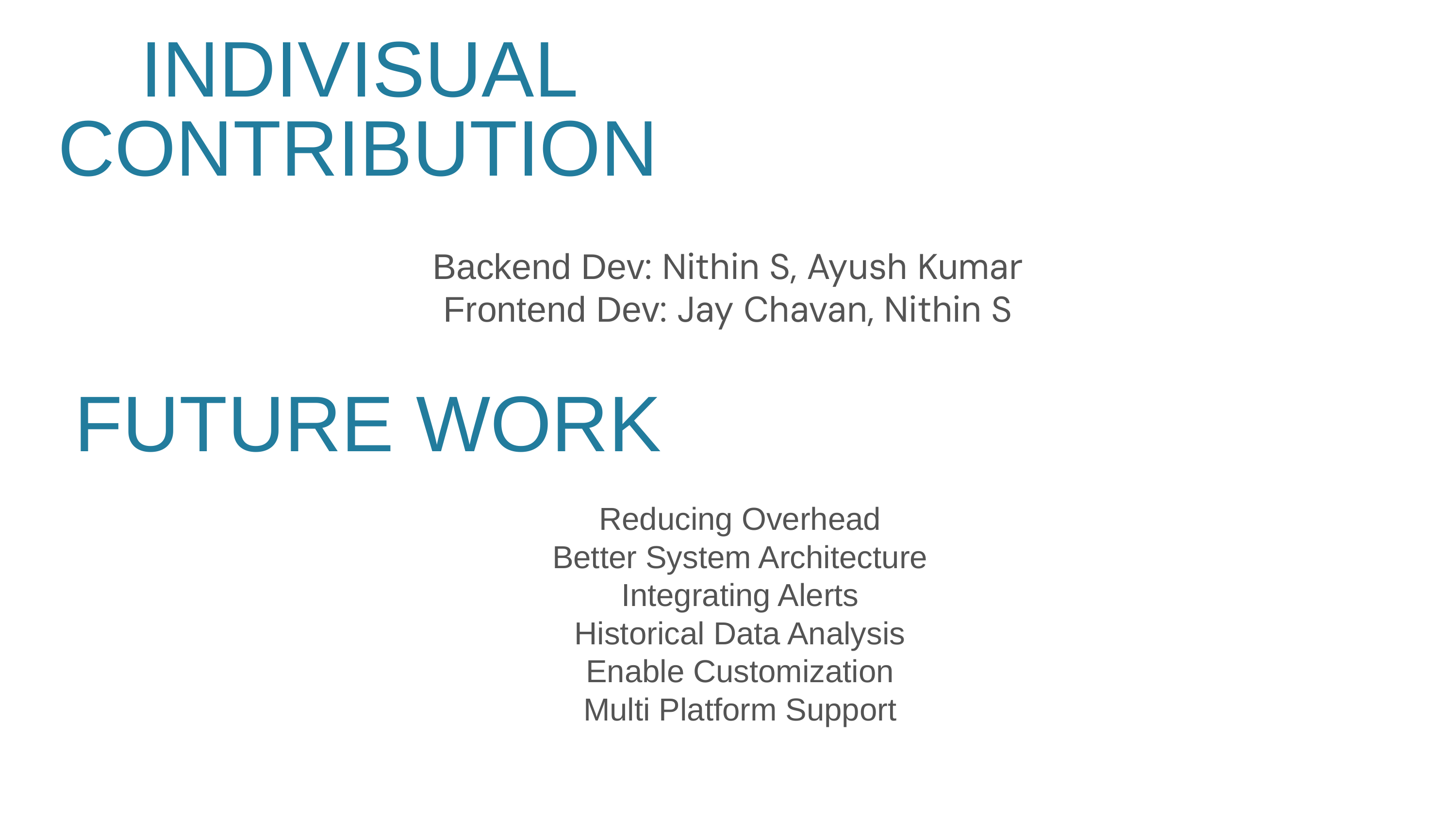

INDIVISUAL CONTRIBUTION
Backend Dev: Nithin S, Ayush Kumar
Frontend Dev: Jay Chavan, Nithin S
FUTURE WORK
Reducing Overhead
Better System Architecture
Integrating Alerts
Historical Data Analysis
Enable Customization
Multi Platform Support